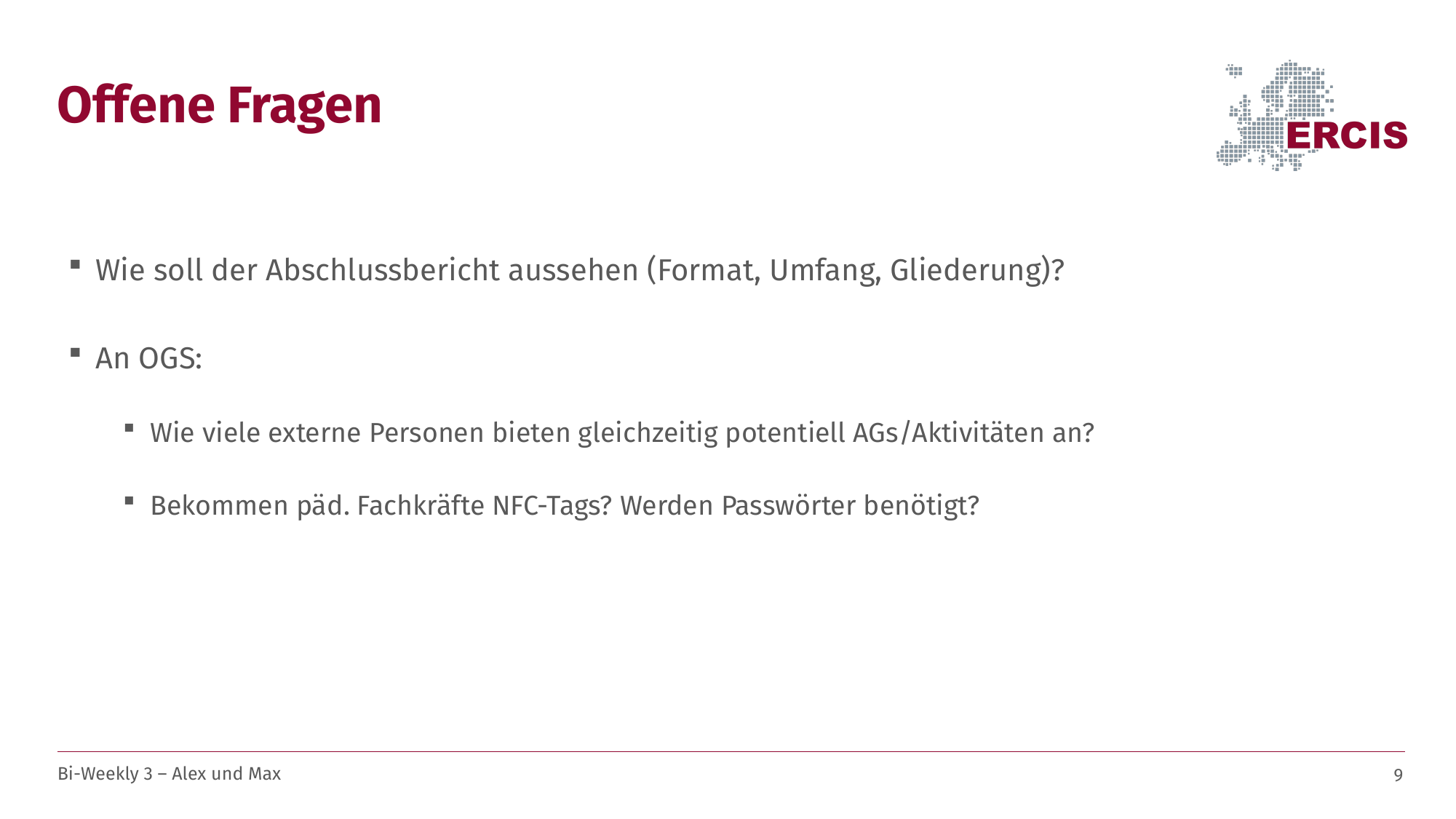

# Offene Fragen

Wie soll der Abschlussbericht aussehen (Format, Umfang, Gliederung)?
An OGS:
Wie viele externe Personen bieten gleichzeitig potentiell AGs/Aktivitäten an?
Bekommen päd. Fachkräfte NFC-Tags? Werden Passwörter benötigt?